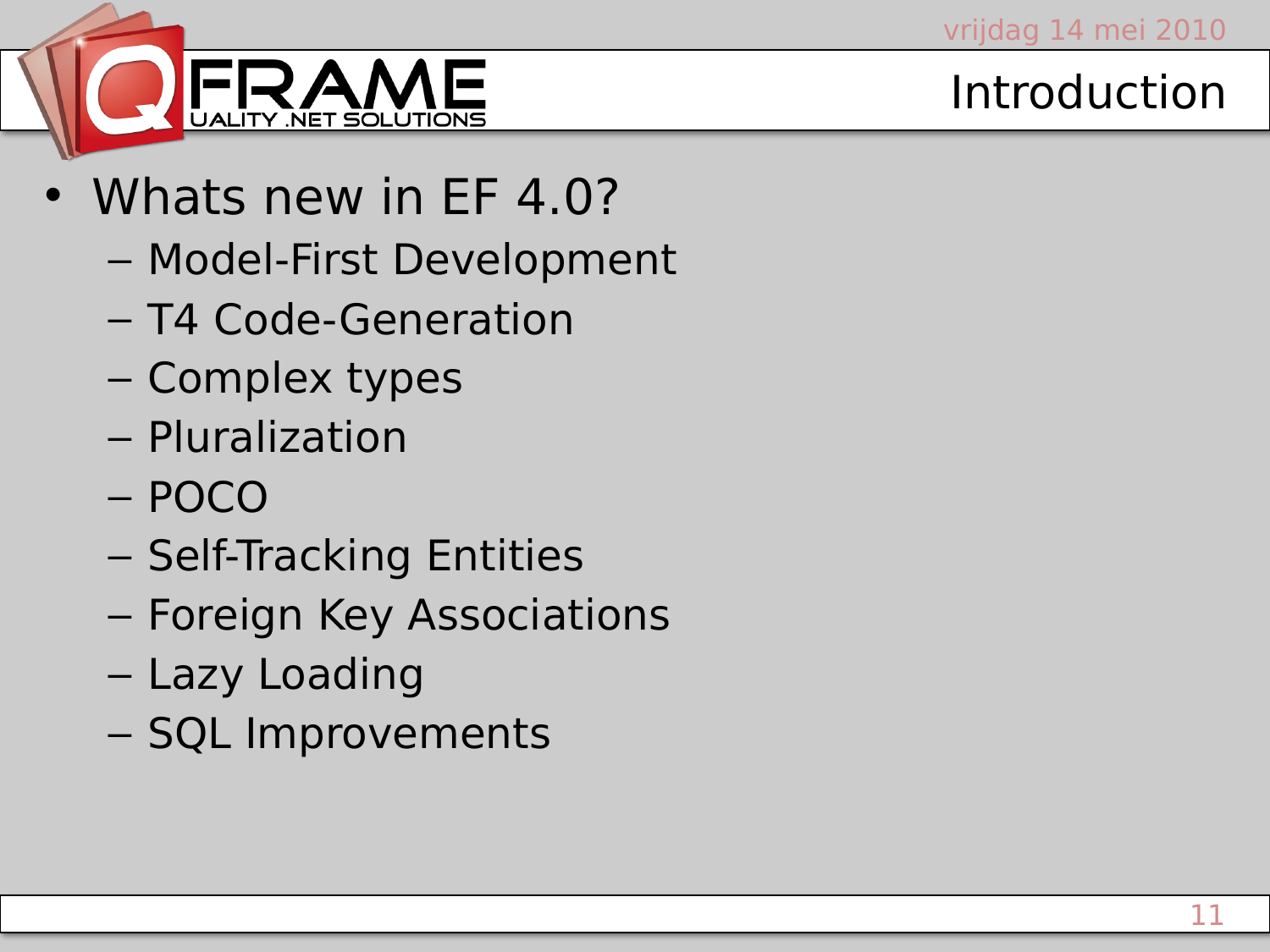

vrijdag 14 mei 2010
# Introduction
Whats new in EF 4.0?
Model-First Development
T4 Code-Generation
Complex types
Pluralization
POCO
Self-Tracking Entities
Foreign Key Associations
Lazy Loading
SQL Improvements

11